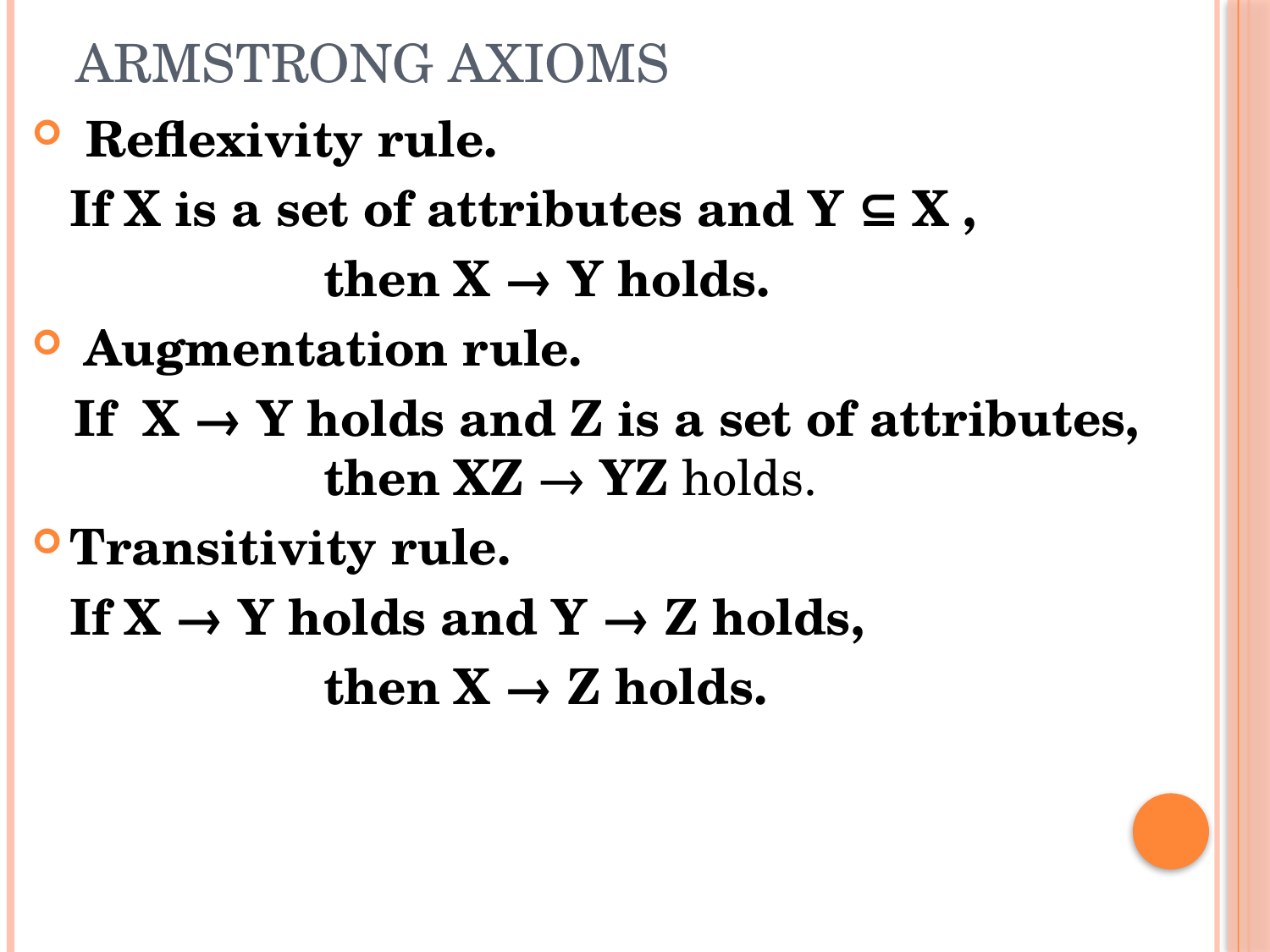

# Armstrong Axioms
 Reflexivity rule.
	If X is a set of attributes and Y ⊆ X ,
   		then X → Y holds.
 Augmentation rule.
   If  X → Y holds and Z is a set of attributes, 			then XZ → YZ holds.
Transitivity rule.
	If X → Y holds and Y → Z holds,
			then X → Z holds.